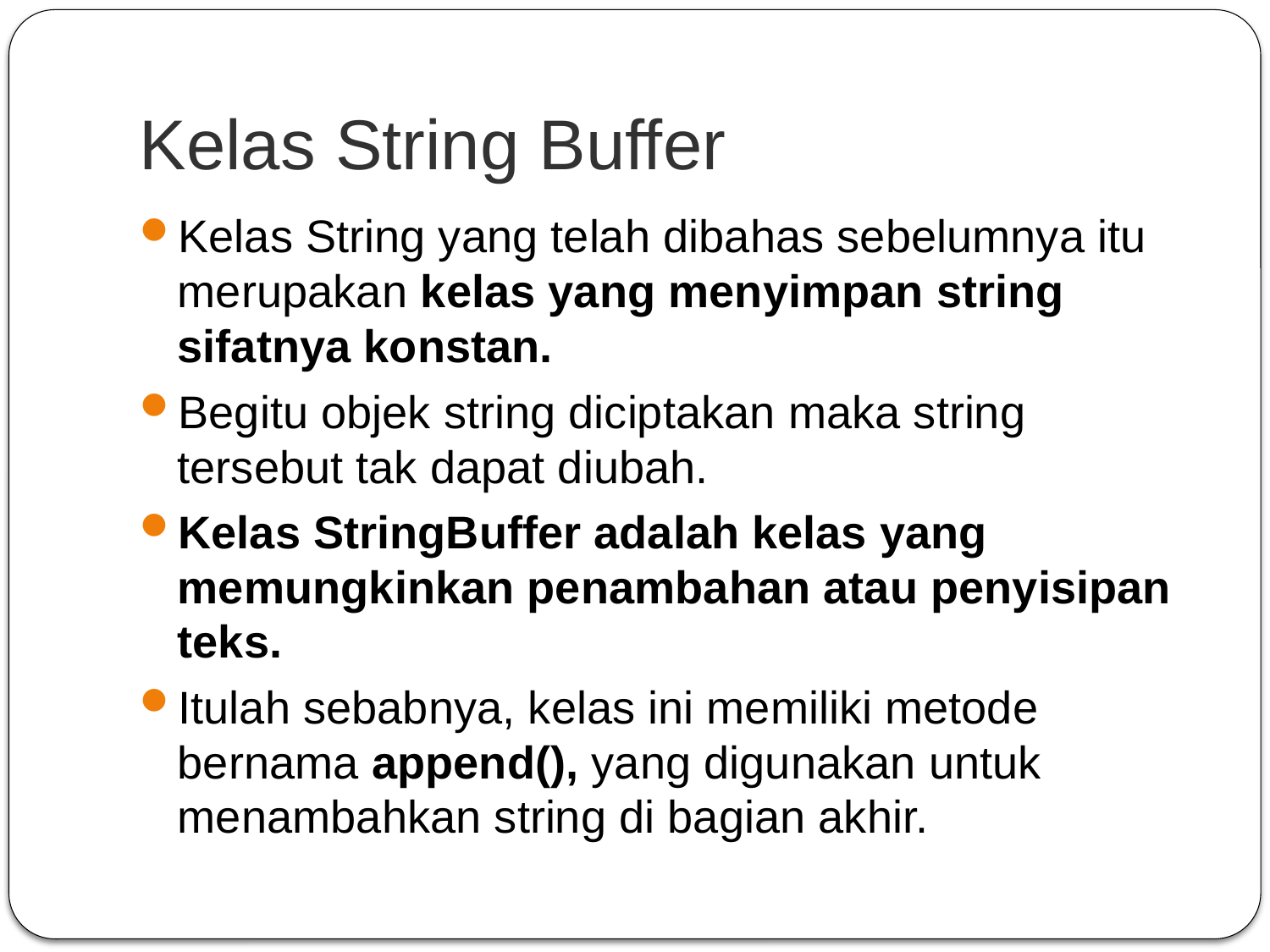

# Kelas String Buffer
Kelas String yang telah dibahas sebelumnya itu merupakan kelas yang menyimpan string sifatnya konstan.
Begitu objek string diciptakan maka string tersebut tak dapat diubah.
Kelas StringBuffer adalah kelas yang memungkinkan penambahan atau penyisipan  teks.
Itulah sebabnya, kelas ini memiliki metode bernama append(), yang digunakan untuk menambahkan string di bagian akhir.